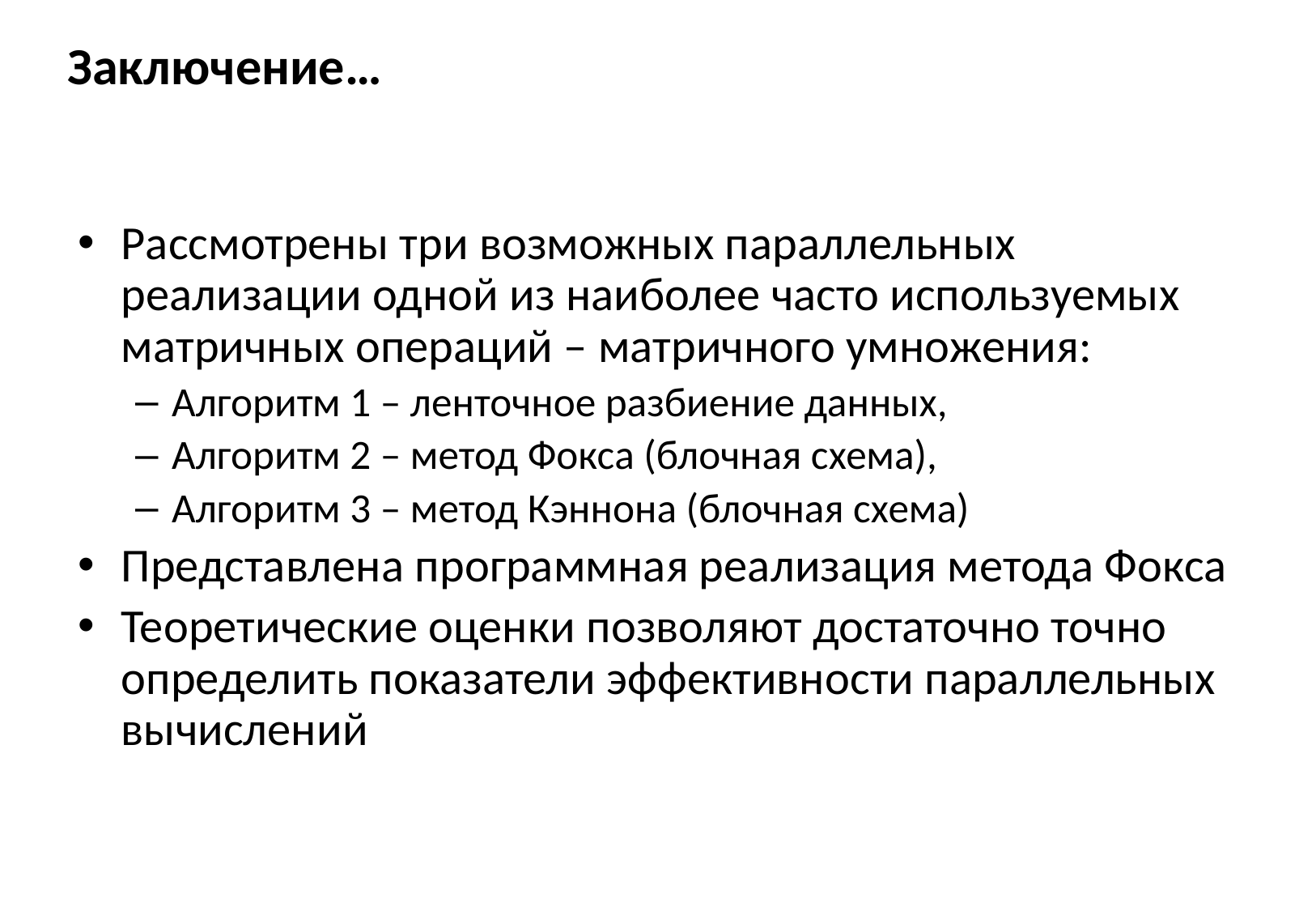

# Заключение…
Рассмотрены три возможных параллельных реализации одной из наиболее часто используемых матричных операций – матричного умножения:
Алгоритм 1 – ленточное разбиение данных,
Алгоритм 2 – метод Фокса (блочная схема),
Алгоритм 3 – метод Кэннона (блочная схема)
Представлена программная реализация метода Фокса
Теоретические оценки позволяют достаточно точно определить показатели эффективности параллельных вычислений